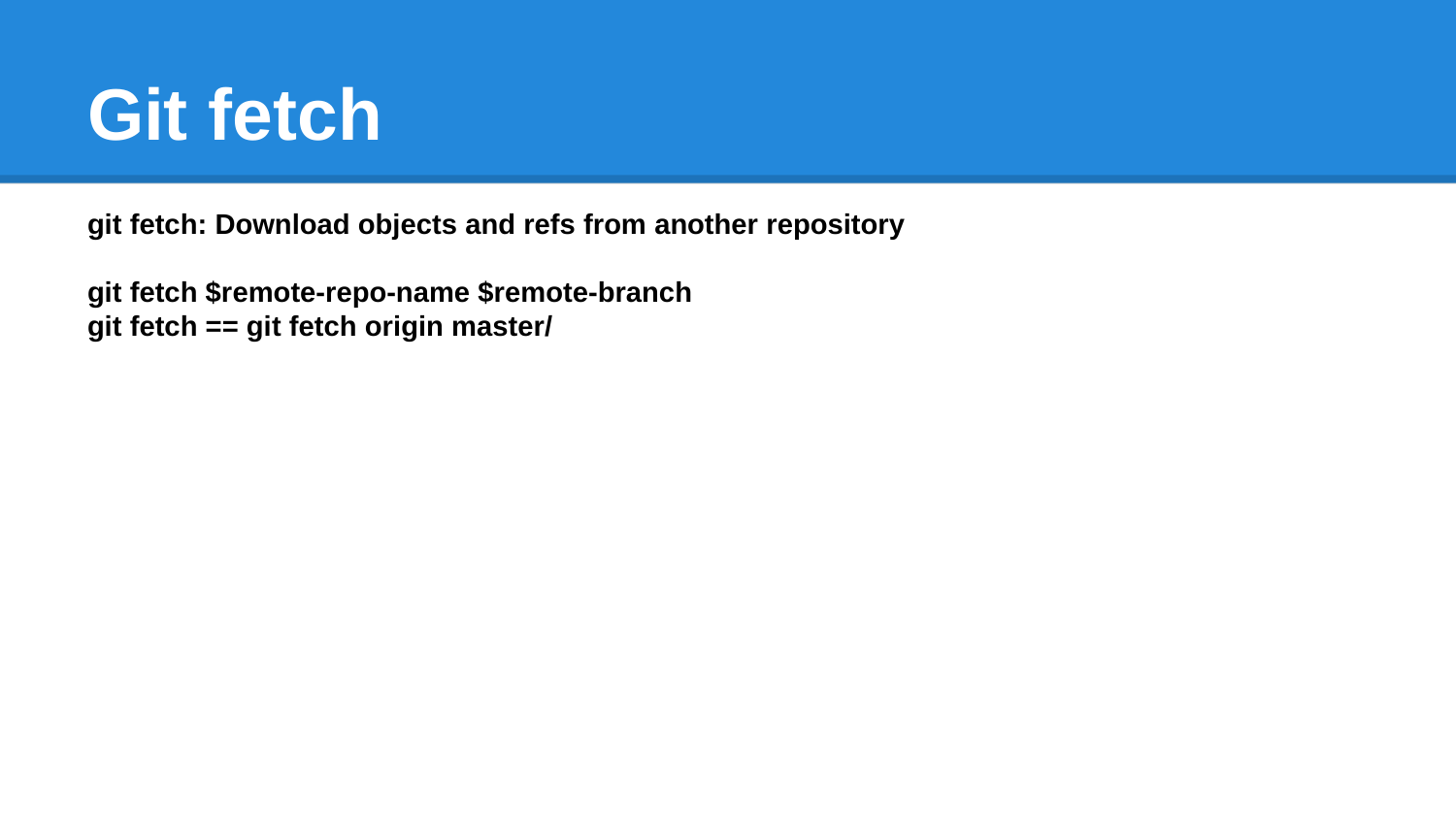

# Git fetch
git fetch: Download objects and refs from another repository

git fetch $remote-repo-name $remote-branch
git fetch == git fetch origin master/